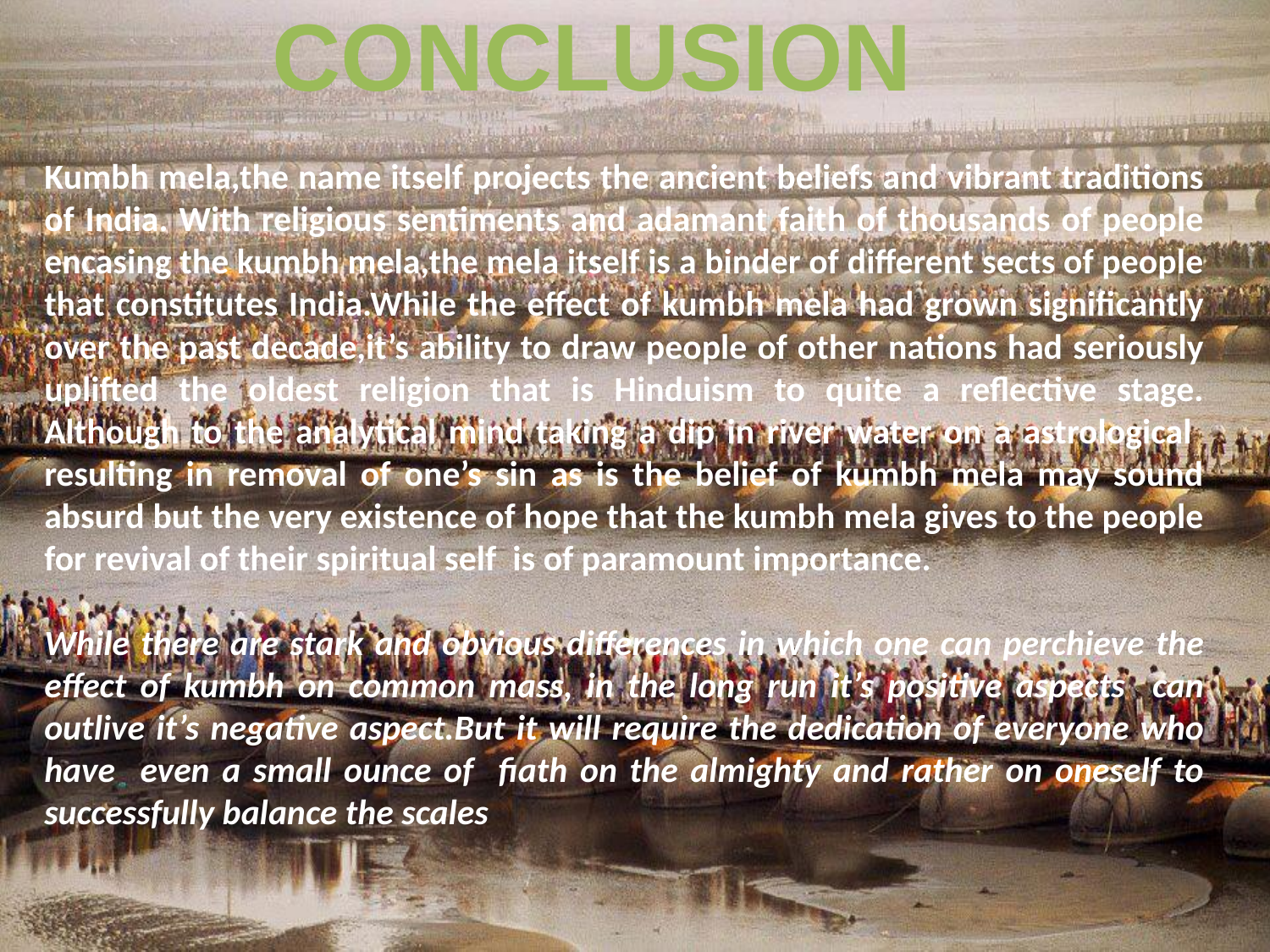

CONCLUSION
Kumbh mela,the name itself projects the ancient beliefs and vibrant traditions of India. With religious sentiments and adamant faith of thousands of people encasing the kumbh mela,the mela itself is a binder of different sects of people that constitutes India.While the effect of kumbh mela had grown significantly over the past decade,it’s ability to draw people of other nations had seriously uplifted the oldest religion that is Hinduism to quite a reflective stage. Although to the analytical mind taking a dip in river water on a astrological  resulting in removal of one’s sin as is the belief of kumbh mela may sound absurd but the very existence of hope that the kumbh mela gives to the people for revival of their spiritual self  is of paramount importance.

While there are stark and obvious differences in which one can perchieve the effect of kumbh on common mass, in the long run it’s positive aspects  can outlive it’s negative aspect.But it will require the dedication of everyone who have  even a small ounce of  fiath on the almighty and rather on oneself to successfully balance the scales